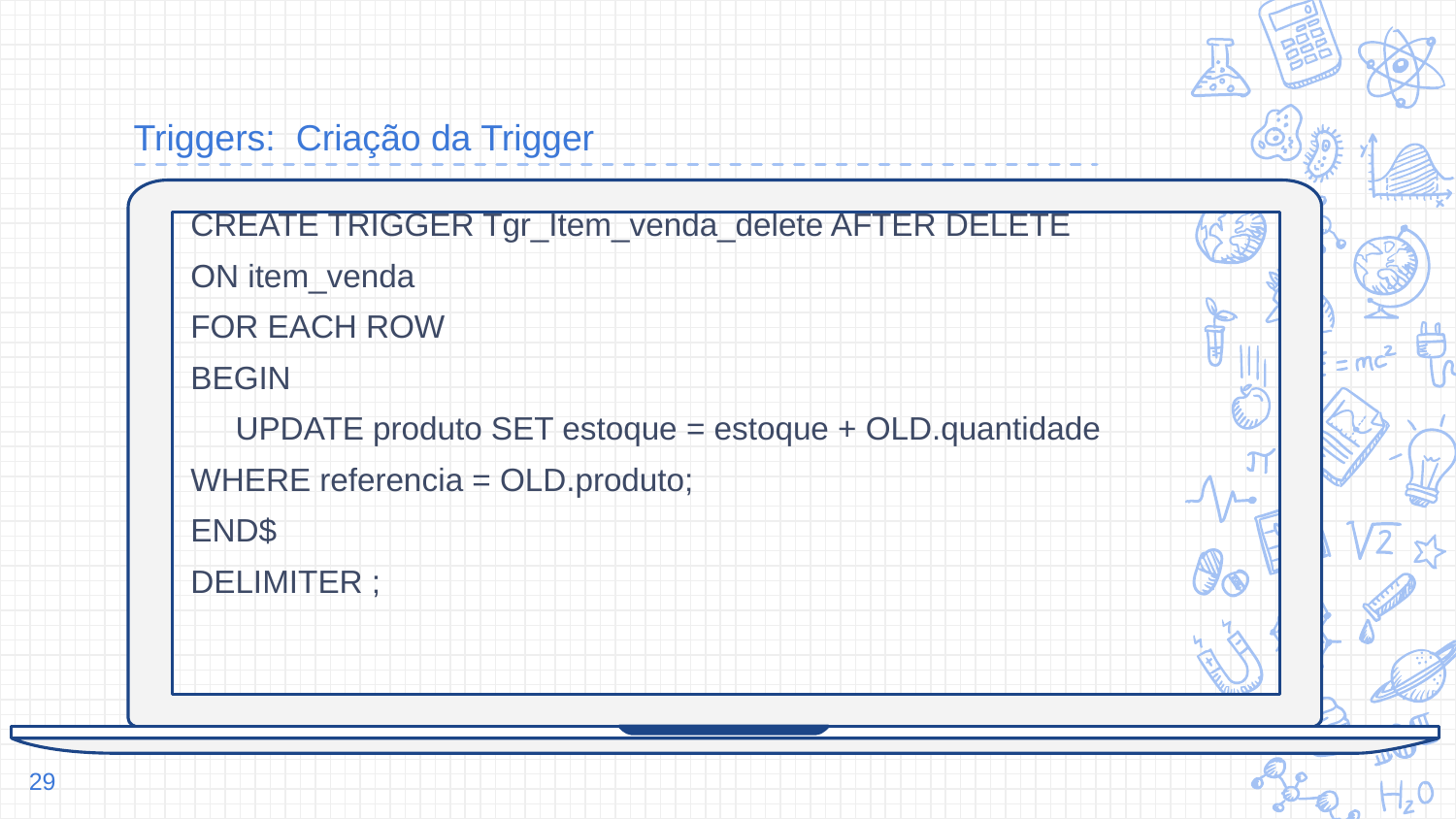

# Triggers:  Criação da Trigger

CREATE TRIGGER Tgr_Item_venda_delete AFTER DELETE
ON item_venda
FOR EACH ROW
BEGIN
     UPDATE produto SET estoque = estoque + OLD.quantidade
WHERE referencia = OLD.produto;
END$
DELIMITER ;
29